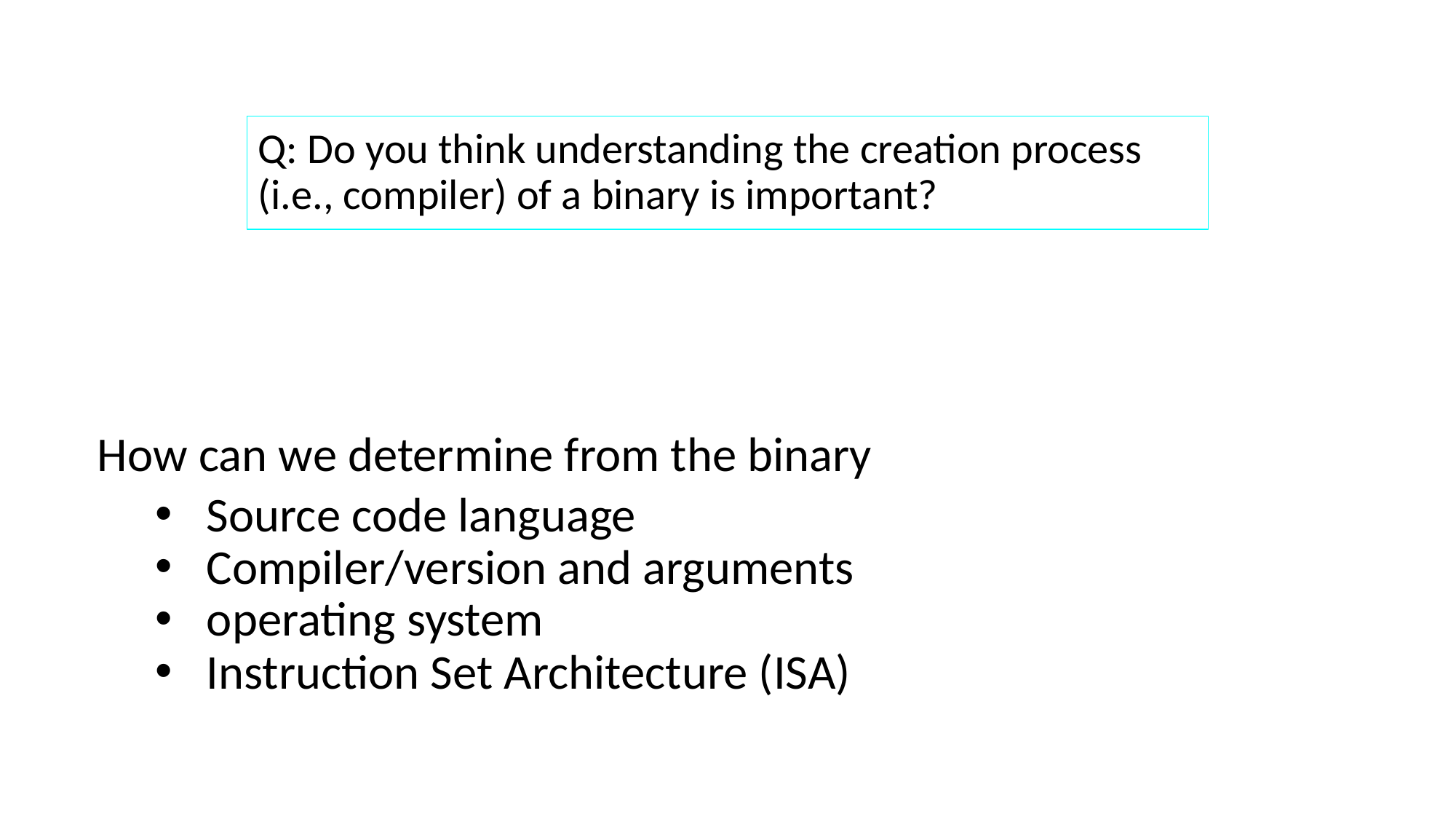

Q: Do you think understanding the creation process (i.e., compiler) of a binary is important?
How can we determine from the binary
Source code language
Compiler/version and arguments
operating system
Instruction Set Architecture (ISA)